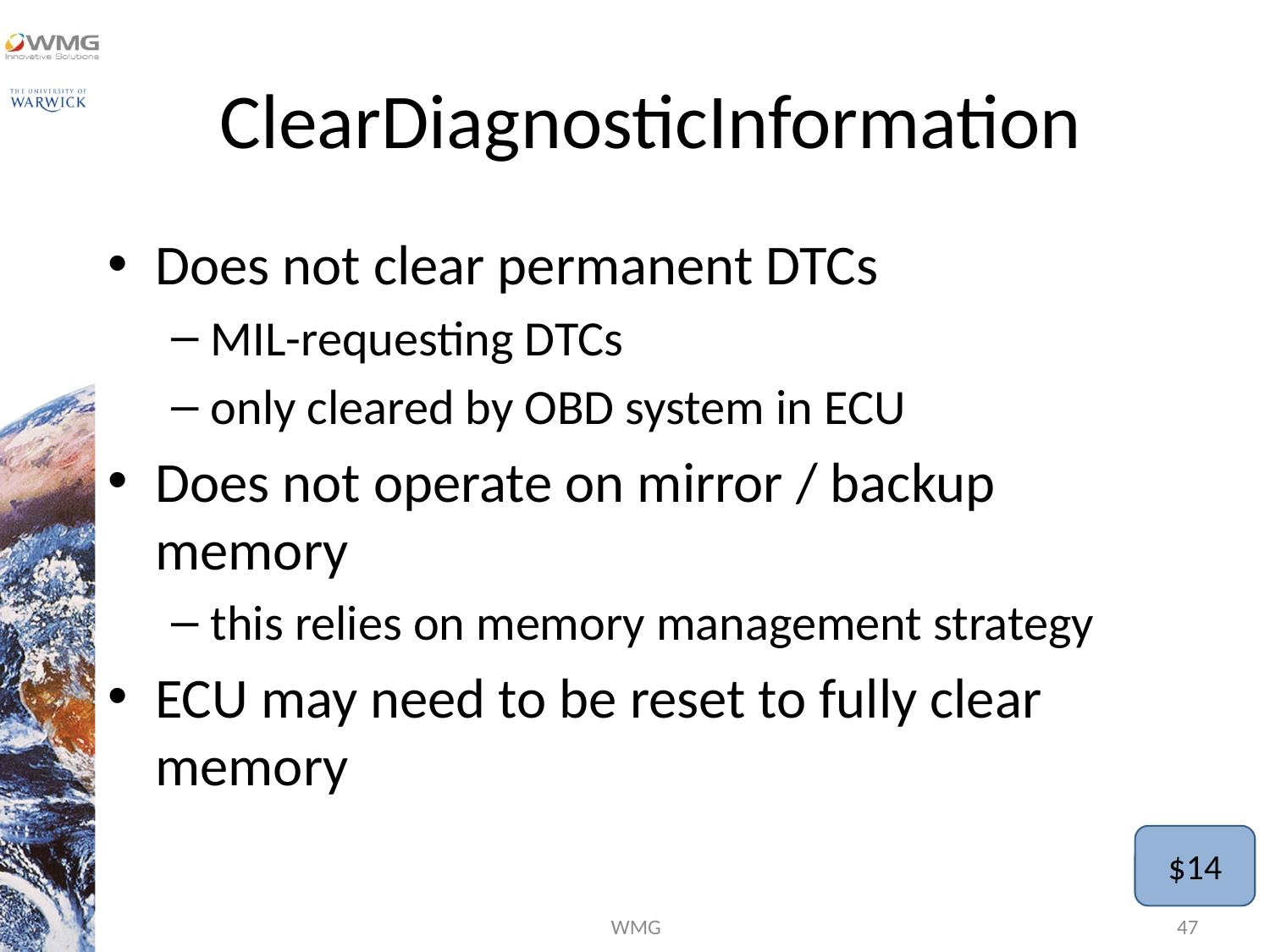

# ClearDiagnosticInformation
Does not clear permanent DTCs
MIL-requesting DTCs
only cleared by OBD system in ECU
Does not operate on mirror / backup memory
this relies on memory management strategy
ECU may need to be reset to fully clear memory
$14
WMG
47